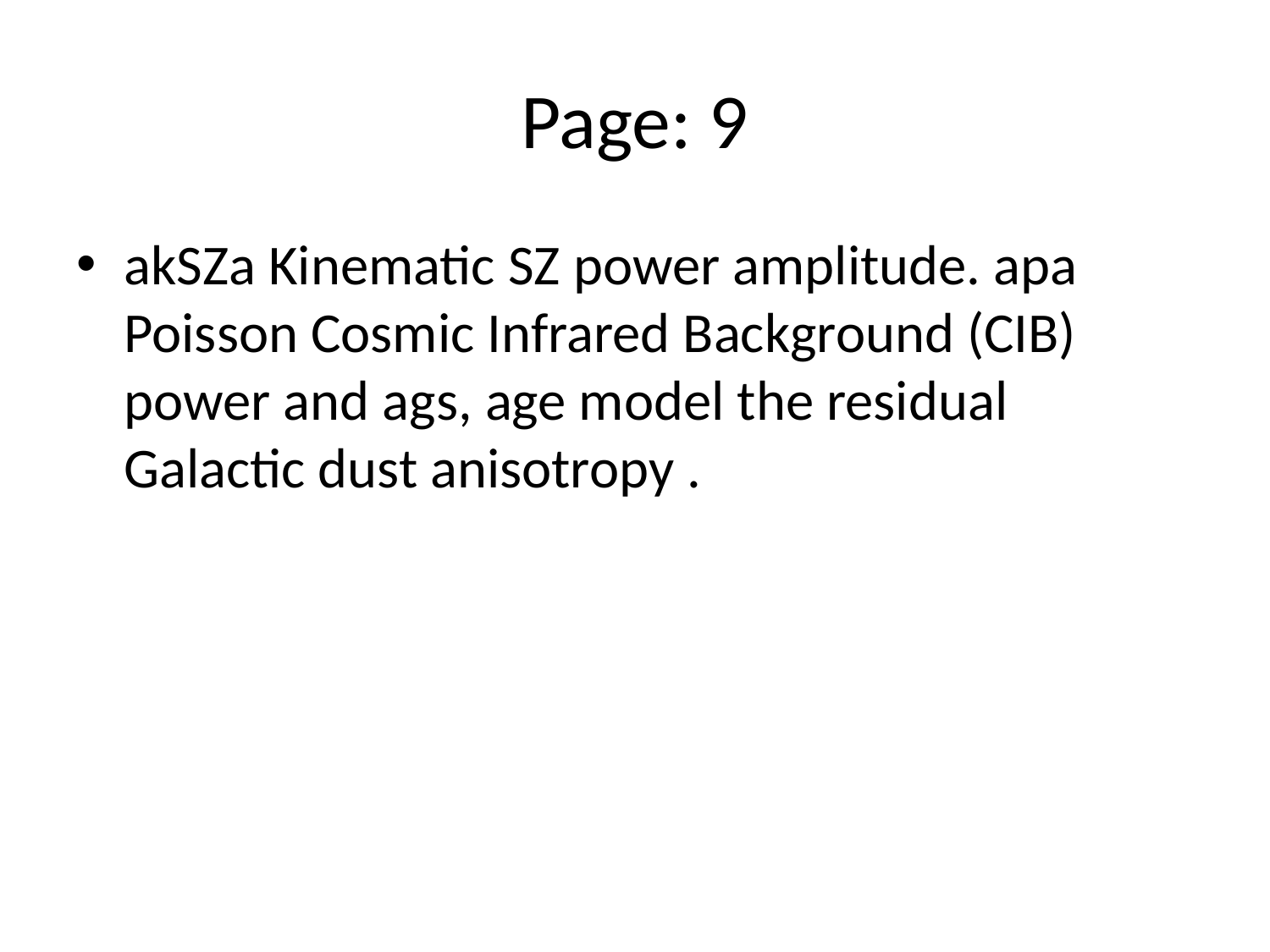

# Page: 9
akSZa Kinematic SZ power amplitude. apa Poisson Cosmic Infrared Background (CIB) power and ags, age model the residual Galactic dust anisotropy .